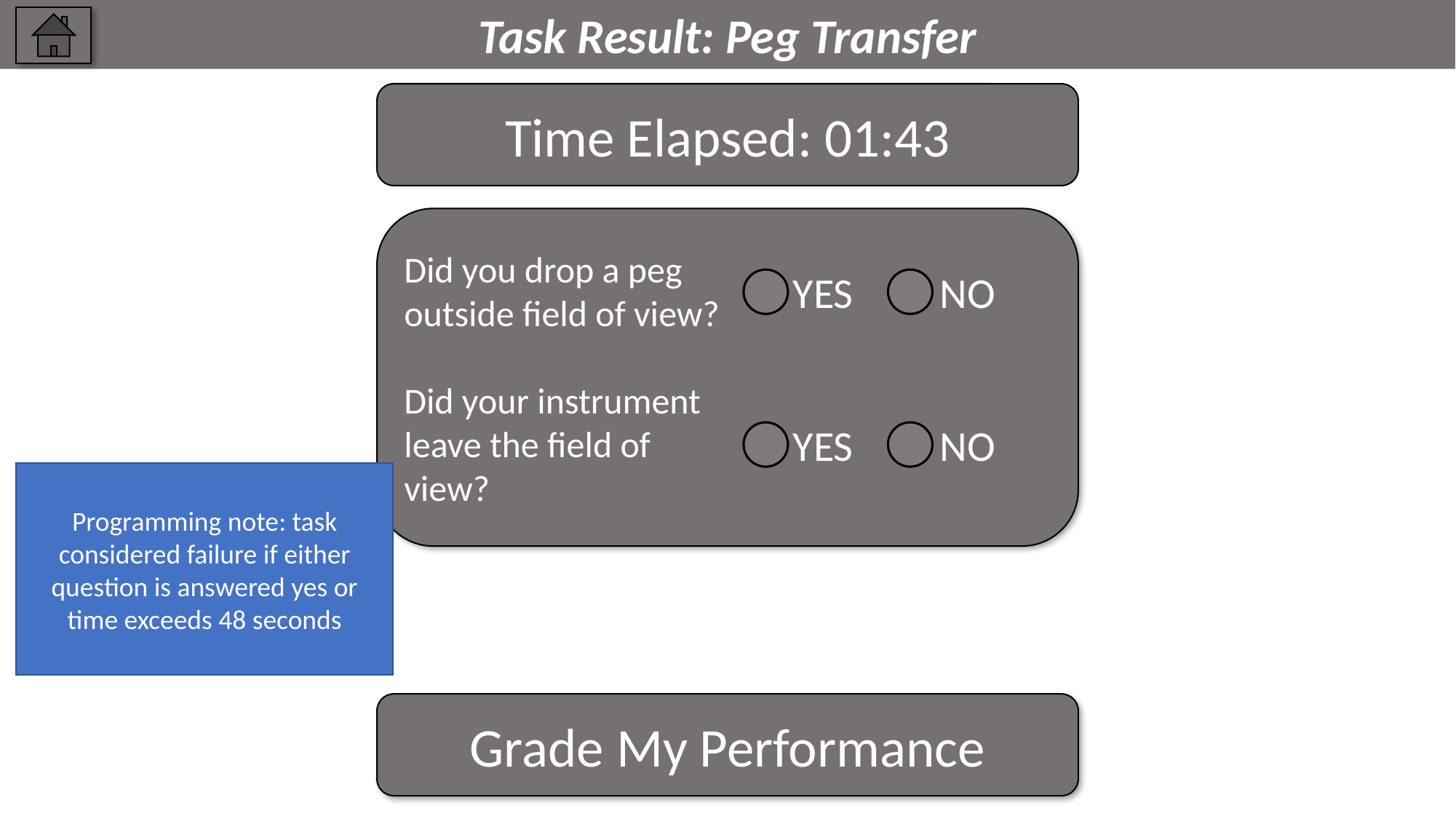

Task Result: Peg Transfer

Time Elapsed: 01:43
Did you drop a peg outside field of view?

Did your instrument leave the field of view?
    YES         NO

    YES         NO

Programming note: task considered failure if either question is answered yes or time exceeds 48 seconds
Grade My Performance